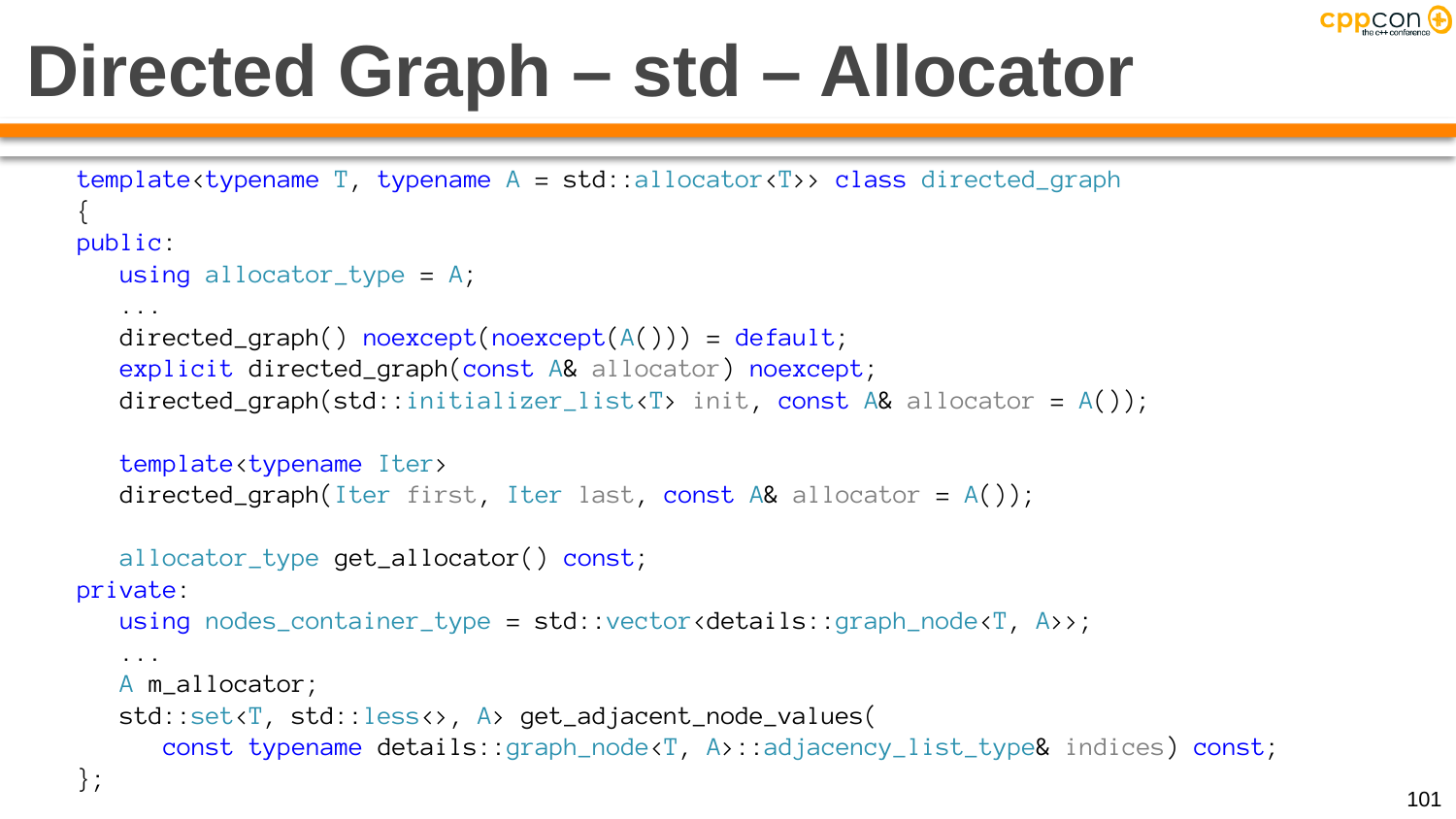

# Directed Graph – std – Allocator
template<typename T, typename A = std::allocator<T>> class directed_graph
{
public:
   using allocator_type = A;
   ...
   directed_graph() noexcept(noexcept(A())) = default;
   explicit directed_graph(const A& allocator) noexcept;
   directed_graph(std::initializer_list<T> init, const A& allocator = A());

   template<typename Iter>
   directed_graph(Iter first, Iter last, const A& allocator = A());

   allocator_type get_allocator() const;
private:
   using nodes_container_type = std::vector<details::graph_node<T, A>>;
   ...
   A m_allocator;
   std::set<T, std::less<>, A> get_adjacent_node_values(
      const typename details::graph_node<T, A>::adjacency_list_type& indices) const;
};